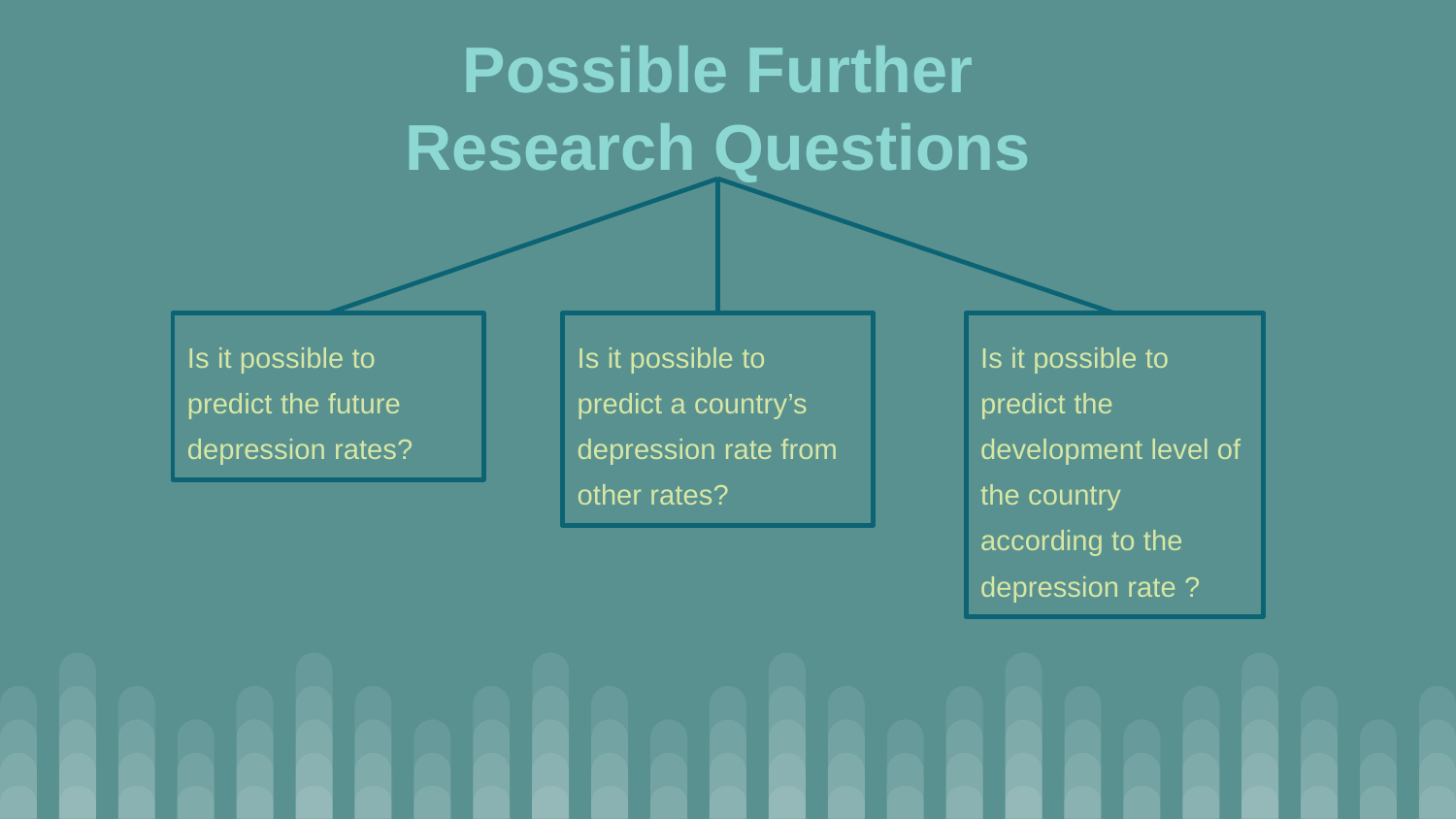

# Possible Further Research Questions
Is it possible to predict a country’s depression rate from other rates?
Is it possible to predict the future depression rates?
Is it possible to predict the development level of the country according to the depression rate ?